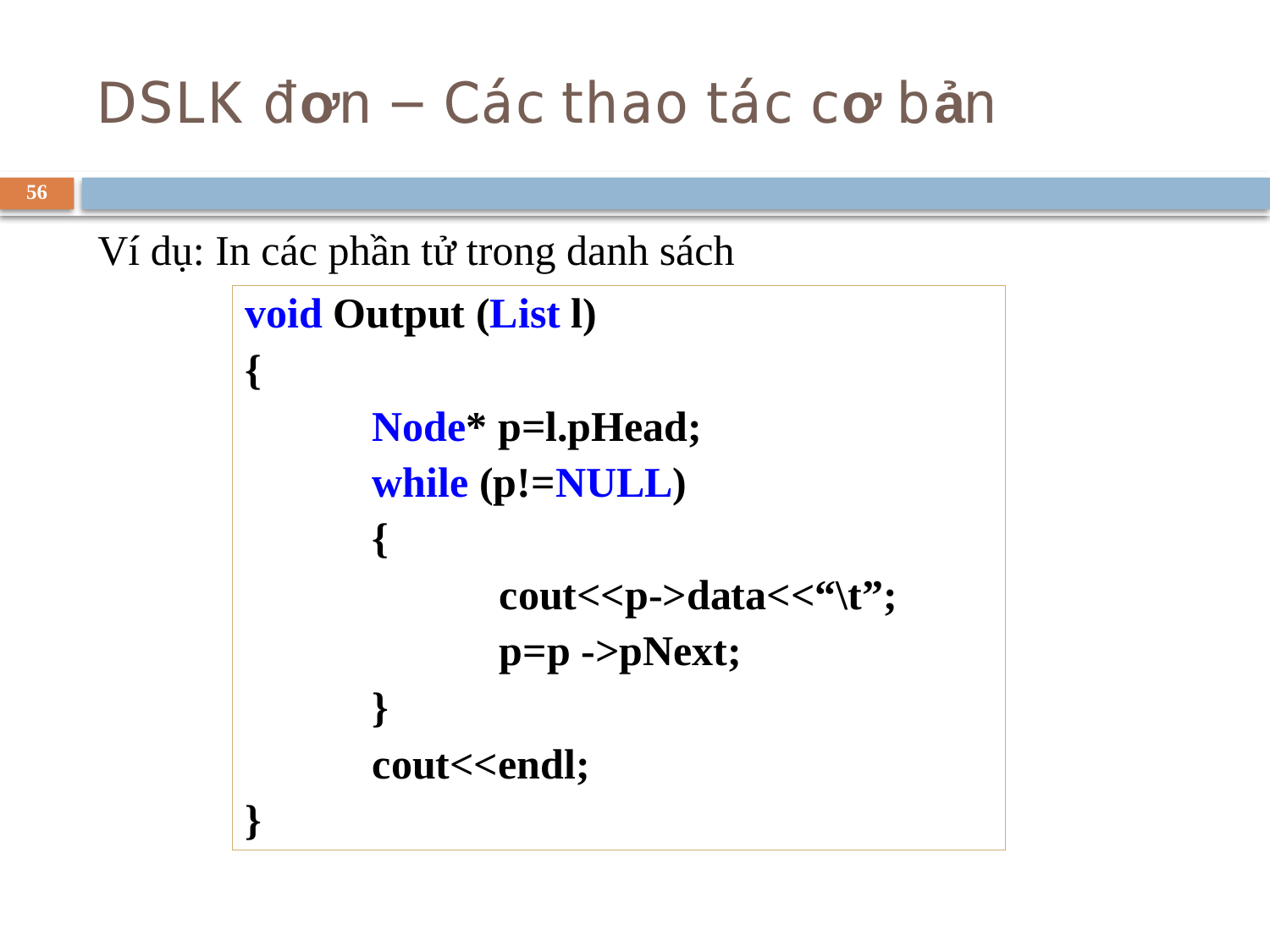

# DSLK đơn – Các thao tác cơ bản
56
Ví dụ: In các phần tử trong danh sách

void Output (List l)
{
	Node* p=l.pHead;
	while (p!=NULL)
	{
		cout<<p->data<<“\t”;
		p=p ->pNext;
	}
	cout<<endl;
}